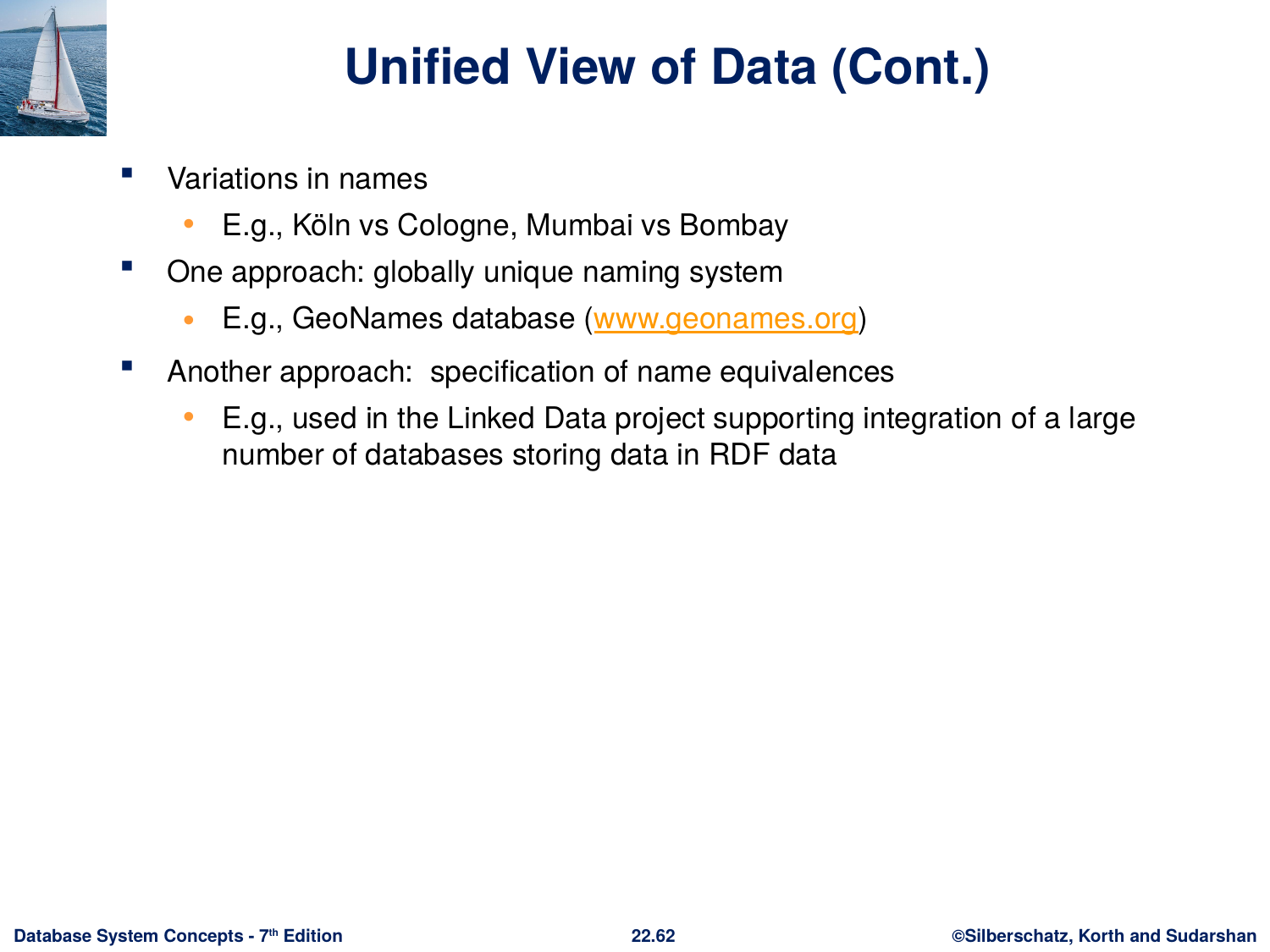

# Unified View of Data (Cont.)
Variations in names
E.g., Köln vs Cologne, Mumbai vs Bombay
One approach: globally unique naming system
E.g., GeoNames database (www.geonames.org)
Another approach:  specification of name equivalences
E.g., used in the Linked Data project supporting integration of a large number of databases storing data in RDF data